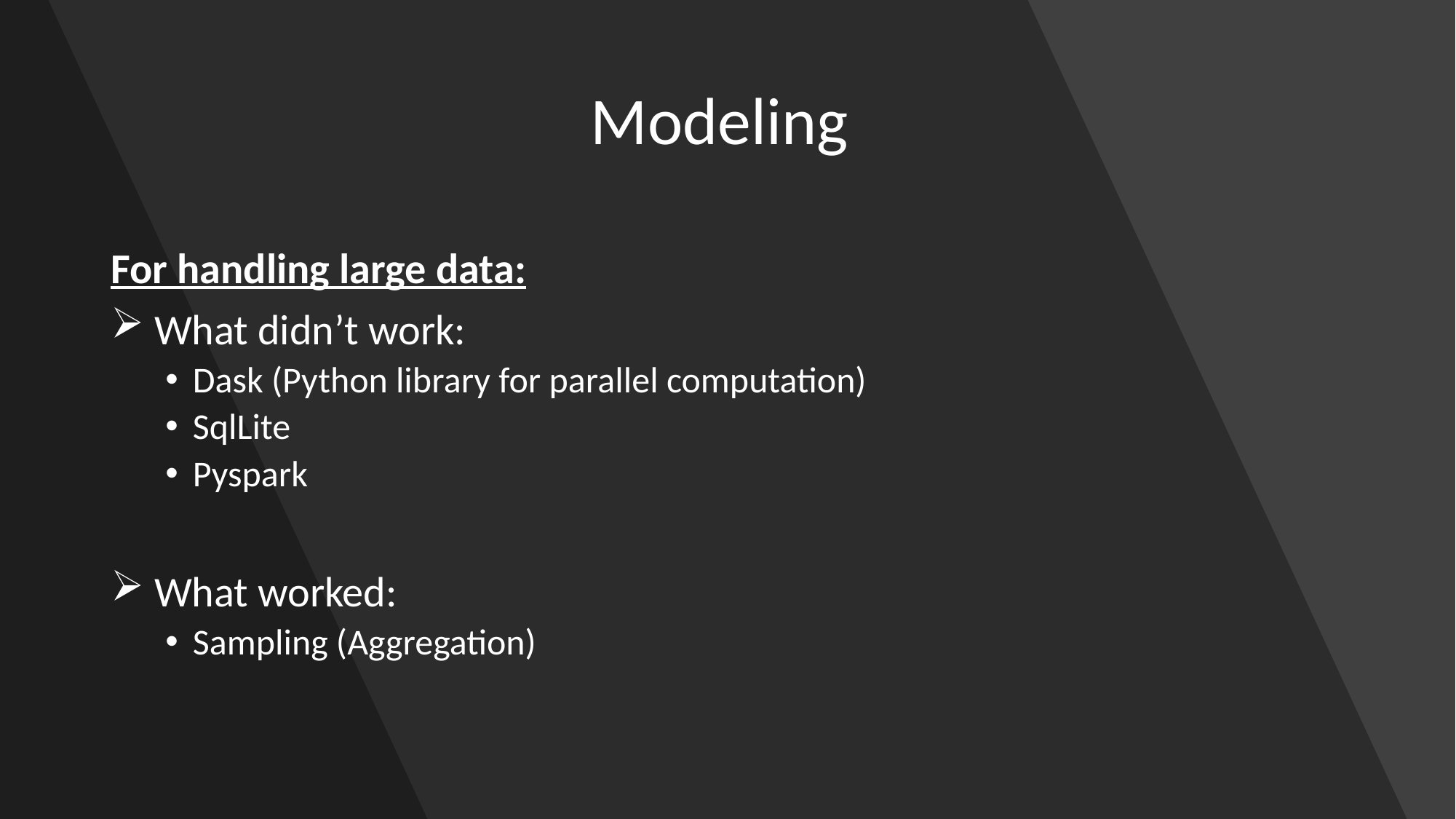

# Modeling
For handling large data:
 What didn’t work:
Dask (Python library for parallel computation)
SqlLite
Pyspark

 What worked:
Sampling (Aggregation)